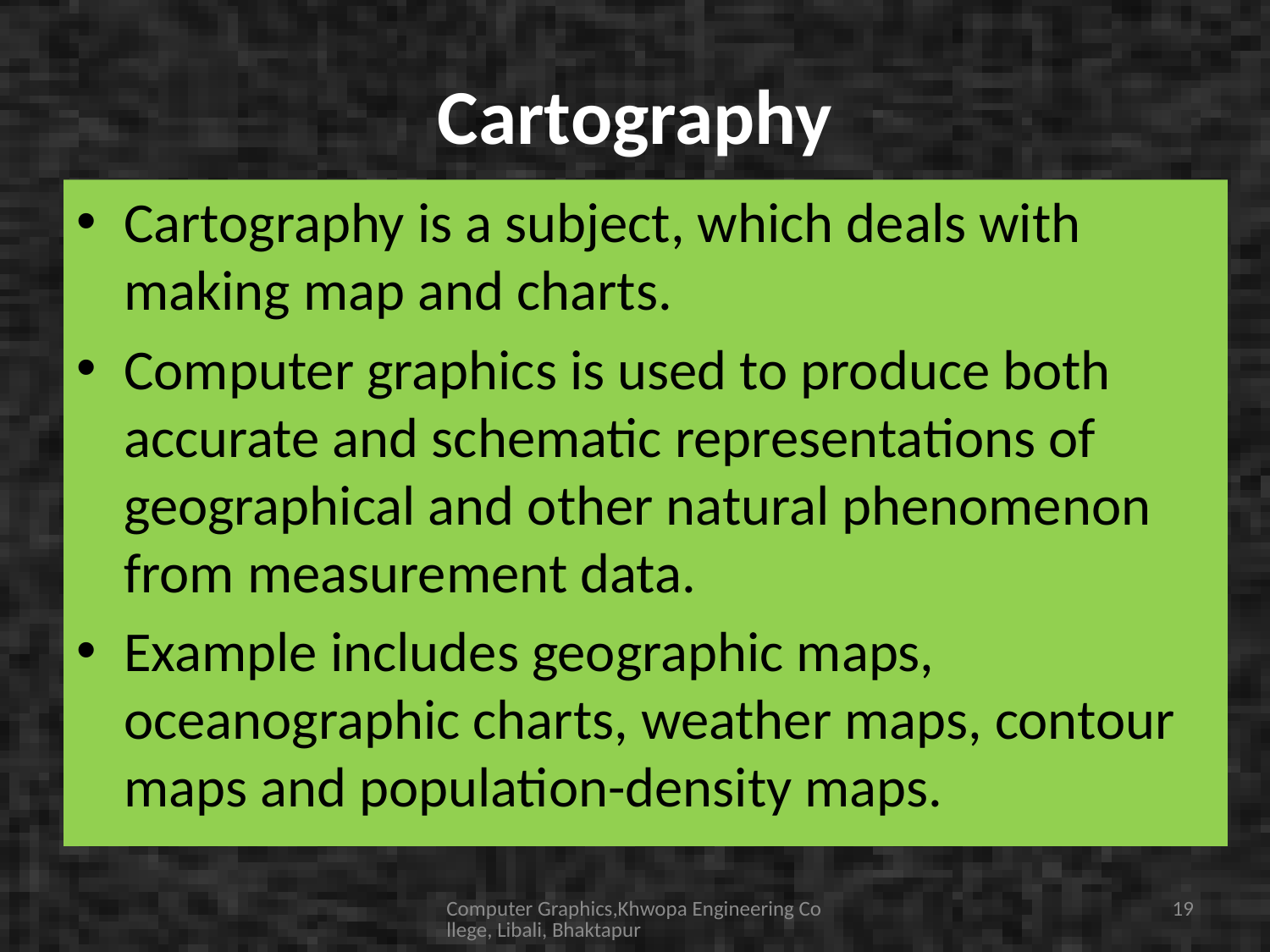

# Cartography
Cartography is a subject, which deals with making map and charts.
Computer graphics is used to produce both accurate and schematic representations of geographical and other natural phenomenon from measurement data.
Example includes geographic maps, oceanographic charts, weather maps, contour maps and population-density maps.
Computer Graphics,Khwopa Engineering College, Libali, Bhaktapur
19